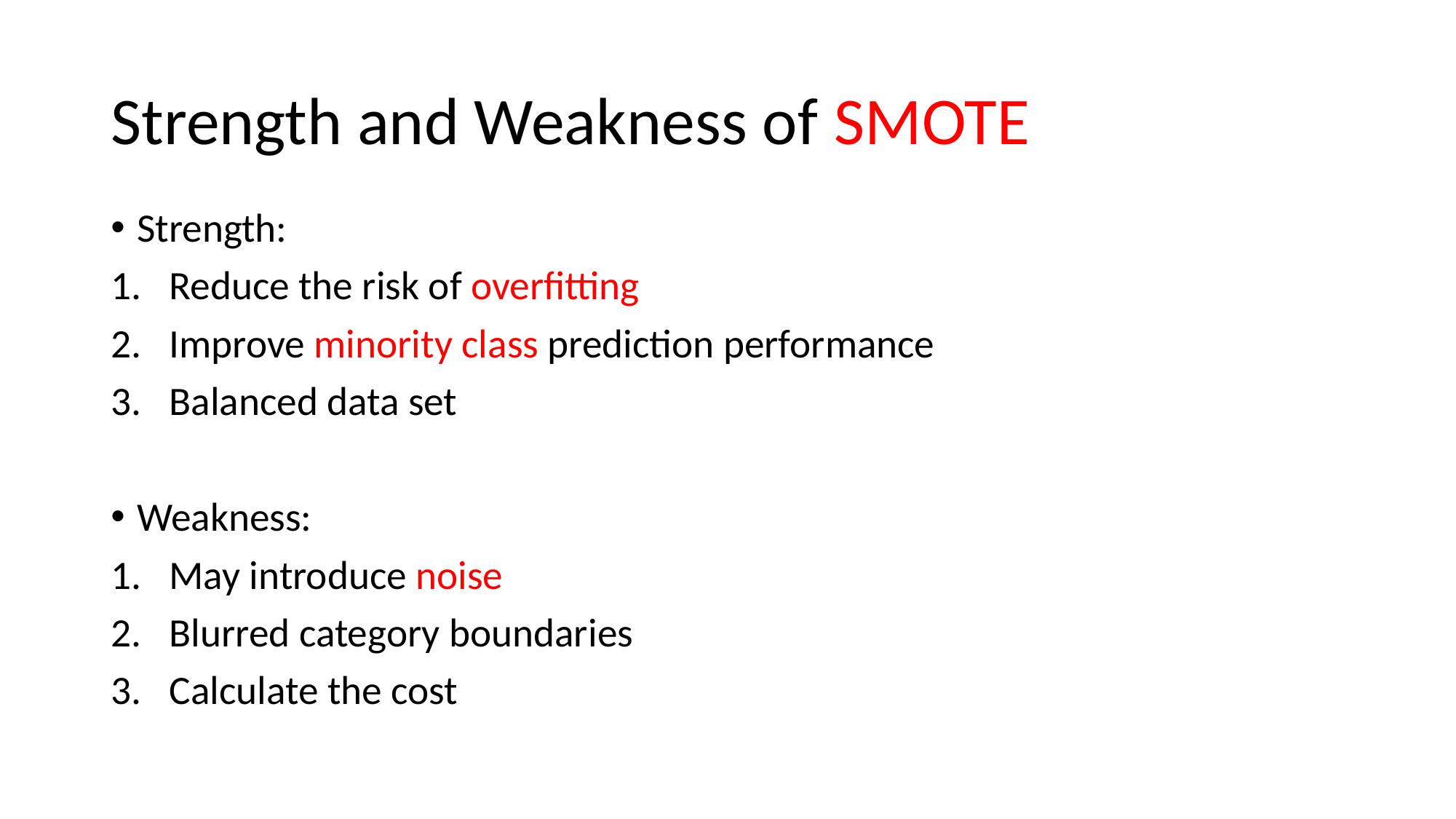

# Strength and Weakness of SMOTE
Strength:
Reduce the risk of overfitting
Improve minority class prediction performance
Balanced data set

Weakness:
May introduce noise
Blurred category boundaries
Calculate the cost